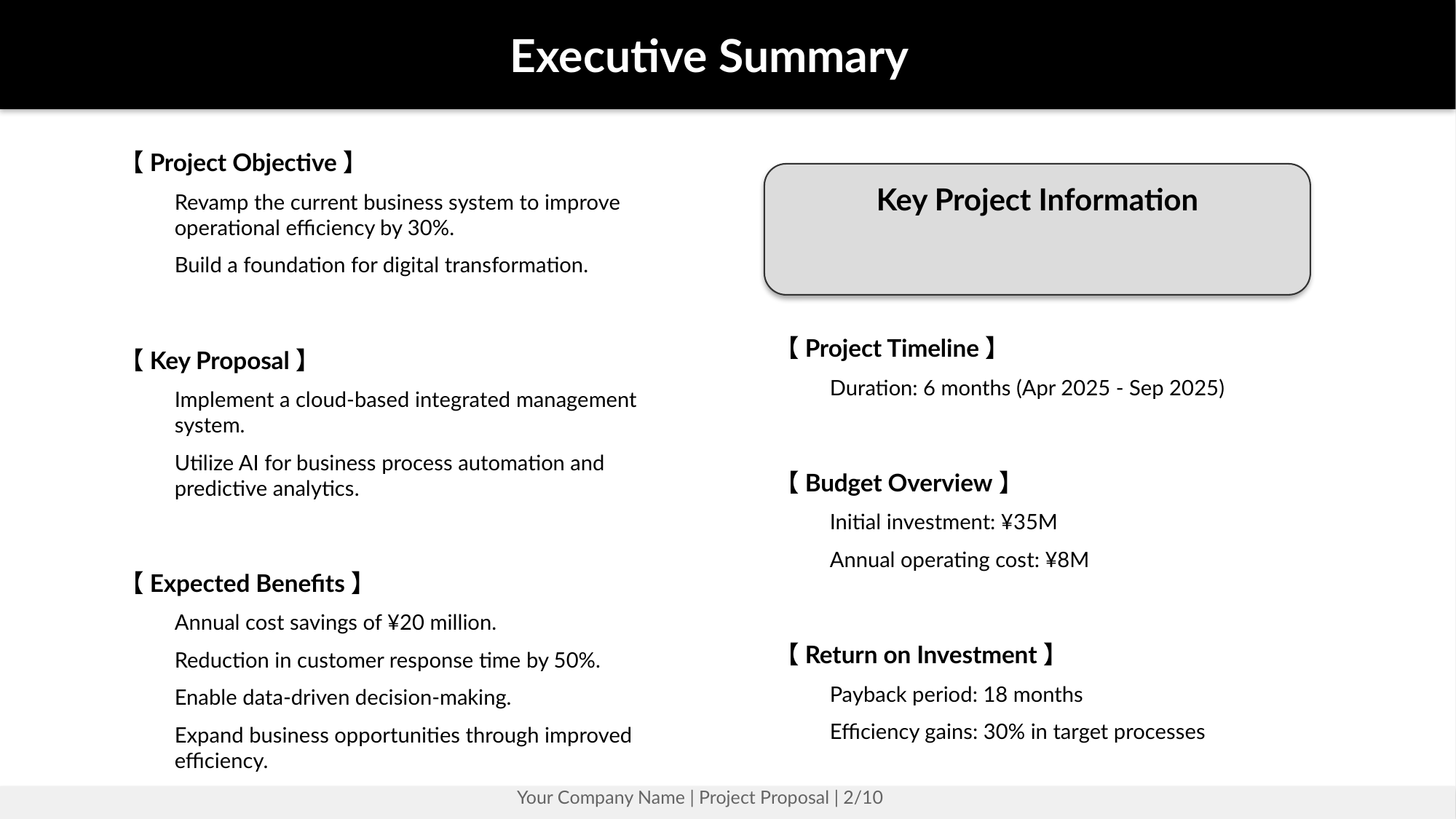

Executive Summary
#
【Project Objective】
Revamp the current business system to improve operational efficiency by 30%.
Build a foundation for digital transformation.

【Key Proposal】
Implement a cloud-based integrated management system.
Utilize AI for business process automation and predictive analytics.

【Expected Benefits】
Annual cost savings of ¥20 million.
Reduction in customer response time by 50%.
Enable data-driven decision-making.
Expand business opportunities through improved efficiency.

Key Project Information
【Project Timeline】
Duration: 6 months (Apr 2025 - Sep 2025)

【Budget Overview】
Initial investment: ¥35M
Annual operating cost: ¥8M

【Return on Investment】
Payback period: 18 months
Efficiency gains: 30% in target processes
Your Company Name | Project Proposal | 2/10